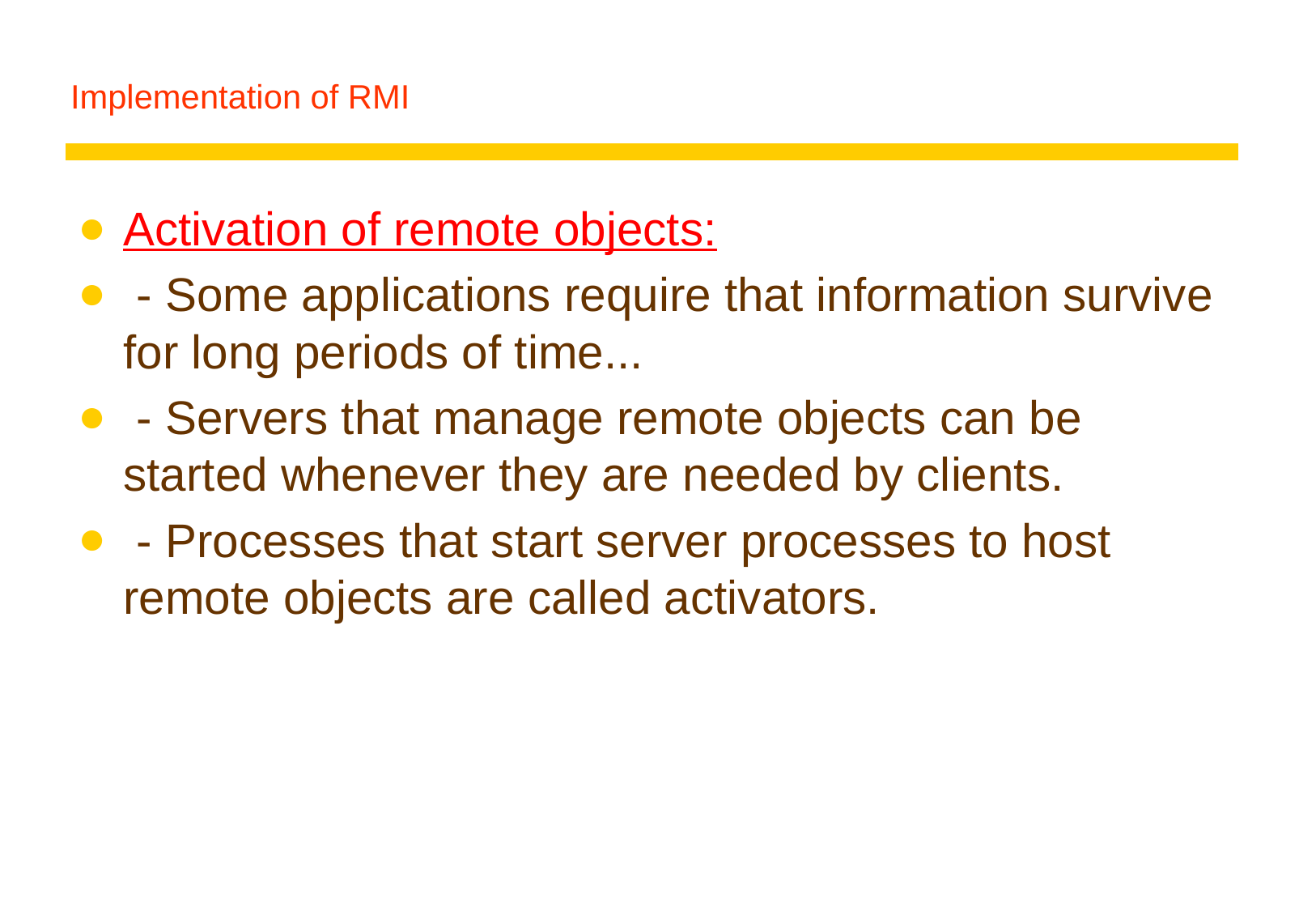

# Implementation of RMI
Activation of remote objects:
 - Some applications require that information survive for long periods of time...
 - Servers that manage remote objects can be started whenever they are needed by clients.
 - Processes that start server processes to host remote objects are called activators.